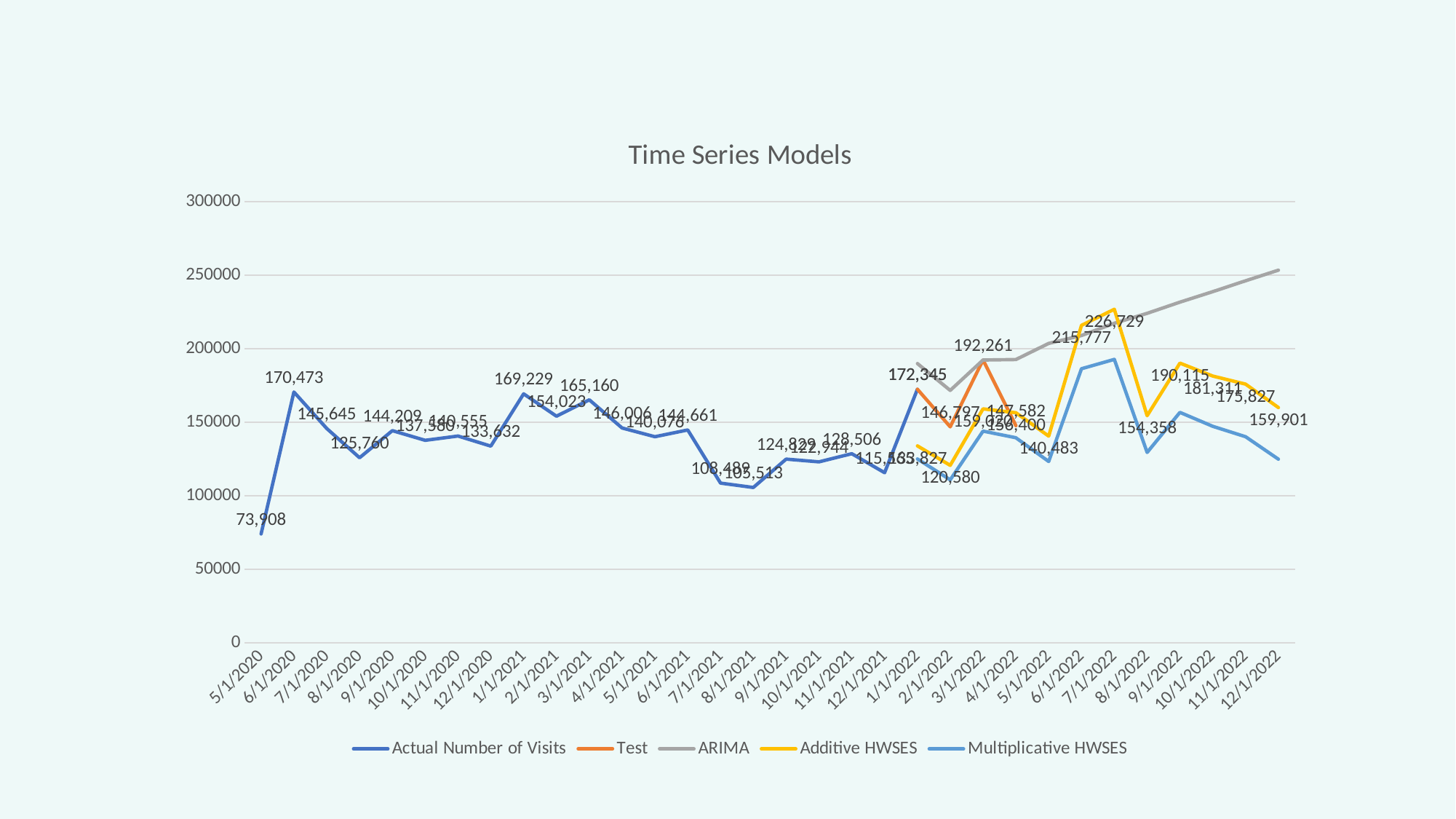

### Chart: Time Series Models

| Category | Actual Number of Visits | Test | ARIMA | Additive HWSES | Multiplicative HWSES |
|---|---|---|---|---|---|
| 43952 | 73908.0 | None | None | None | None |
| 43983 | 170473.0 | None | None | None | None |
| 44013 | 145645.0 | None | None | None | None |
| 44044 | 125760.0 | None | None | None | None |
| 44075 | 144209.0 | None | None | None | None |
| 44105 | 137580.0 | None | None | None | None |
| 44136 | 140555.0 | None | None | None | None |
| 44166 | 133632.0 | None | None | None | None |
| 44197 | 169229.0 | None | None | None | None |
| 44228 | 154023.0 | None | None | None | None |
| 44256 | 165160.0 | None | None | None | None |
| 44287 | 146006.0 | None | None | None | None |
| 44317 | 140076.0 | None | None | None | None |
| 44348 | 144661.0 | None | None | None | None |
| 44378 | 108489.0 | None | None | None | None |
| 44409 | 105513.0 | None | None | None | None |
| 44440 | 124829.0 | None | None | None | None |
| 44470 | 122944.0 | None | None | None | None |
| 44501 | 128506.0 | None | None | None | None |
| 44531 | 115565.0 | None | None | None | None |
| 44562 | 172345.0 | 172345.0 | 189843.156 | 133827.356 | 124921.647 |
| 44593 | None | 146797.0 | 171573.833 | 120580.002 | 110722.343 |
| 44621 | None | 192261.0 | 192222.527 | 159020.068 | 143875.199 |
| 44652 | None | 147582.0 | 192550.262 | 156400.271 | 139363.514 |
| 44682 | None | None | 203508.186 | 140482.707 | 123195.357 |
| 44713 | None | None | 208886.46 | 215777.243 | 186304.091 |
| 44743 | None | None | 217211.463 | 226728.53 | 192669.116 |
| 44774 | None | None | 223963.021 | 154358.212 | 129340.273 |
| 44805 | None | None | 231571.069 | 190115.378 | 156634.424 |
| 44835 | None | None | 238697.578 | 181310.824 | 147154.691 |
| 44866 | None | None | 246108.914 | 175826.714 | 140073.435 |
| 44896 | None | None | 253339.22 | 159900.831 | 124742.343 |